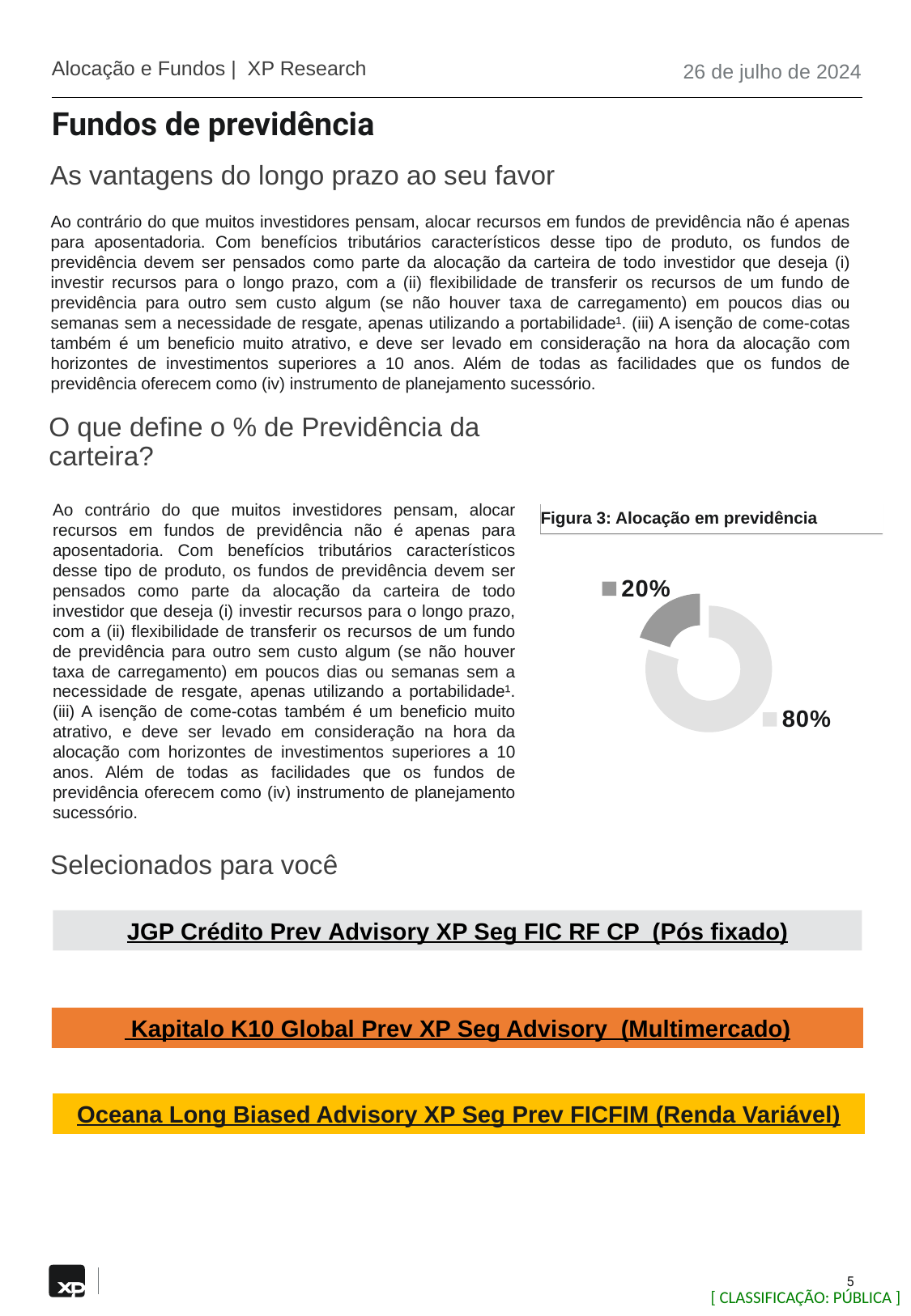

26 de julho de 2024
Fundos de previdência

As vantagens do longo prazo ao seu favor

Ao contrário do que muitos investidores pensam, alocar recursos em fundos de previdência não é apenas para aposentadoria. Com benefícios tributários característicos desse tipo de produto, os fundos de previdência devem ser pensados como parte da alocação da carteira de todo investidor que deseja (i) investir recursos para o longo prazo, com a (ii) flexibilidade de transferir os recursos de um fundo de previdência para outro sem custo algum (se não houver taxa de carregamento) em poucos dias ou semanas sem a necessidade de resgate, apenas utilizando a portabilidade¹. (iii) A isenção de come-cotas também é um beneficio muito atrativo, e deve ser levado em consideração na hora da alocação com horizontes de investimentos superiores a 10 anos. Além de todas as facilidades que os fundos de previdência oferecem como (iv) instrumento de planejamento sucessório.

O que define o % de Previdência da carteira?

Ao contrário do que muitos investidores pensam, alocar recursos em fundos de previdência não é apenas para aposentadoria. Com benefícios tributários característicos desse tipo de produto, os fundos de previdência devem ser pensados como parte da alocação da carteira de todo investidor que deseja (i) investir recursos para o longo prazo, com a (ii) flexibilidade de transferir os recursos de um fundo de previdência para outro sem custo algum (se não houver taxa de carregamento) em poucos dias ou semanas sem a necessidade de resgate, apenas utilizando a portabilidade¹. (iii) A isenção de come-cotas também é um beneficio muito atrativo, e deve ser levado em consideração na hora da alocação com horizontes de investimentos superiores a 10 anos. Além de todas as facilidades que os fundos de previdência oferecem como (iv) instrumento de planejamento sucessório.

Figura 3: Alocação em previdência

### Chart

| Category | Vendas |
|---|---|
|  | 80.0 |
|  | None |
| Previdência | 20.0 |
Selecionados para você
JGP Crédito Prev Advisory XP Seg FIC RF CP  (Pós fixado)
 Kapitalo K10 Global Prev XP Seg Advisory  (Multimercado)
Oceana Long Biased Advisory XP Seg Prev FICFIM (Renda Variável)